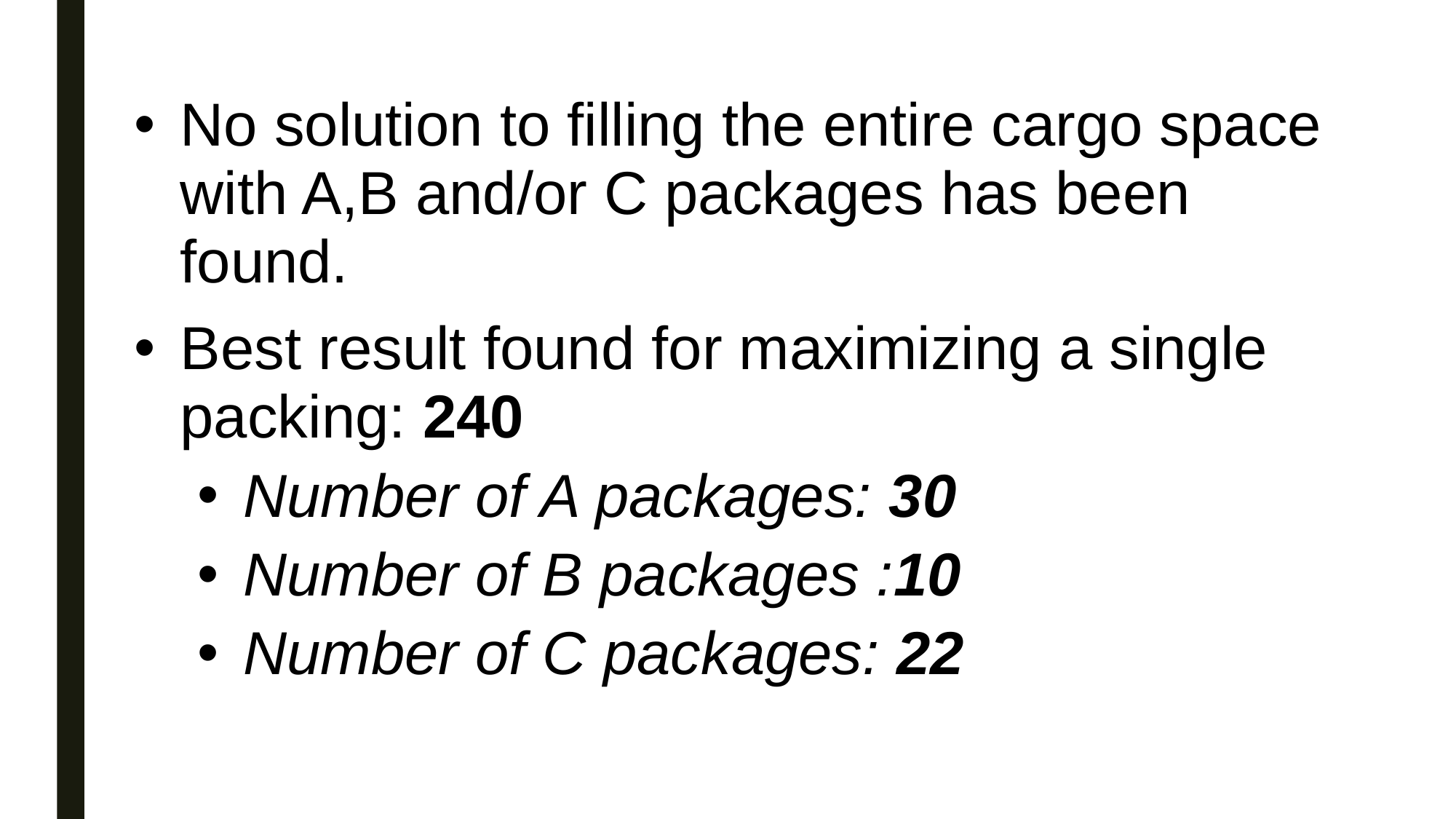

No solution to filling the entire cargo space with A,B and/or C packages has been found.
Best result found for maximizing a single packing: 240
Number of A packages: 30
Number of B packages :10
Number of C packages: 22